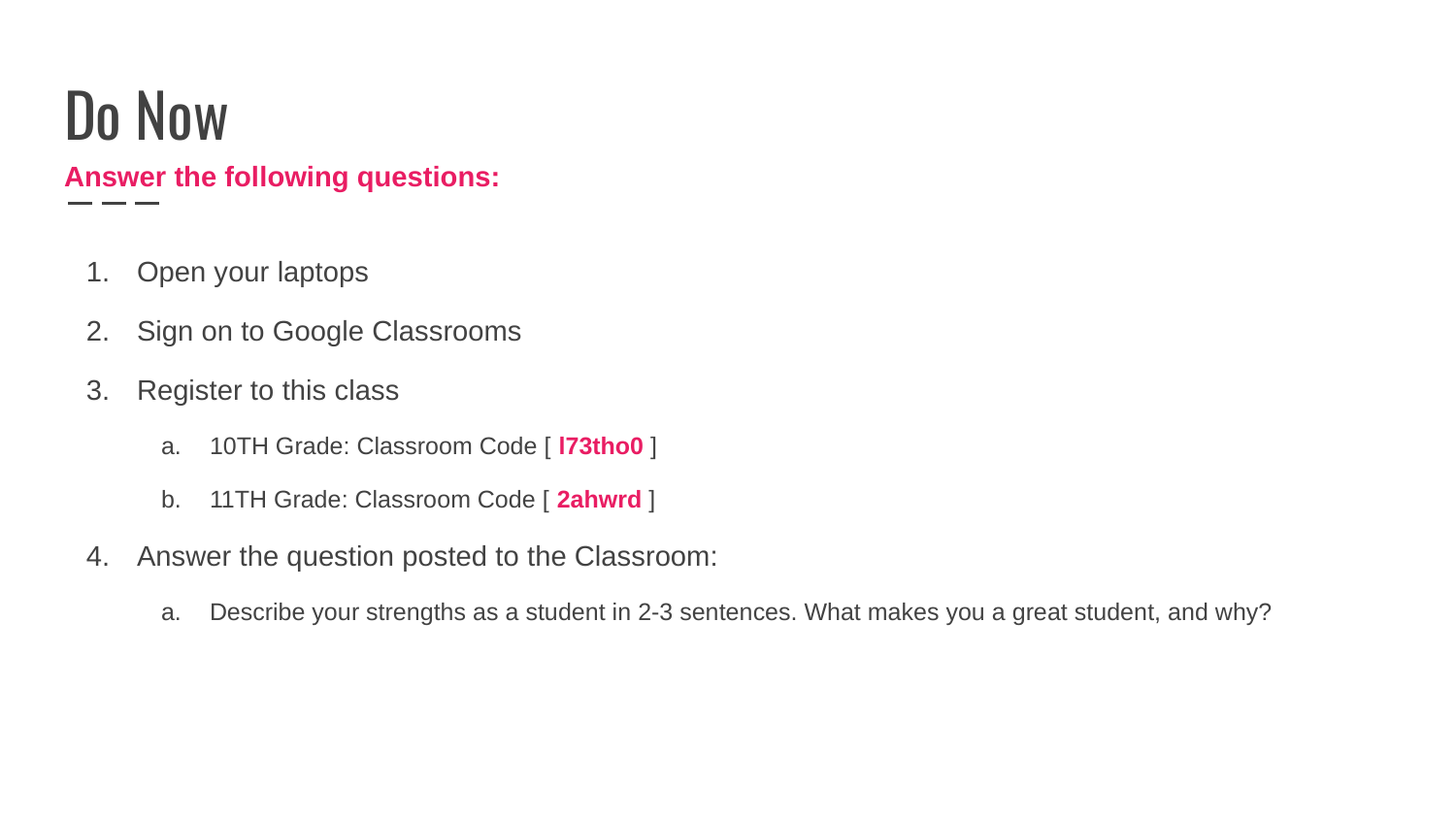

# Do Now
Answer the following questions:
Open your laptops
Sign on to Google Classrooms
Register to this class
10TH Grade: Classroom Code [ l73tho0 ]
11TH Grade: Classroom Code [ 2ahwrd ]
Answer the question posted to the Classroom:
Describe your strengths as a student in 2-3 sentences. What makes you a great student, and why?